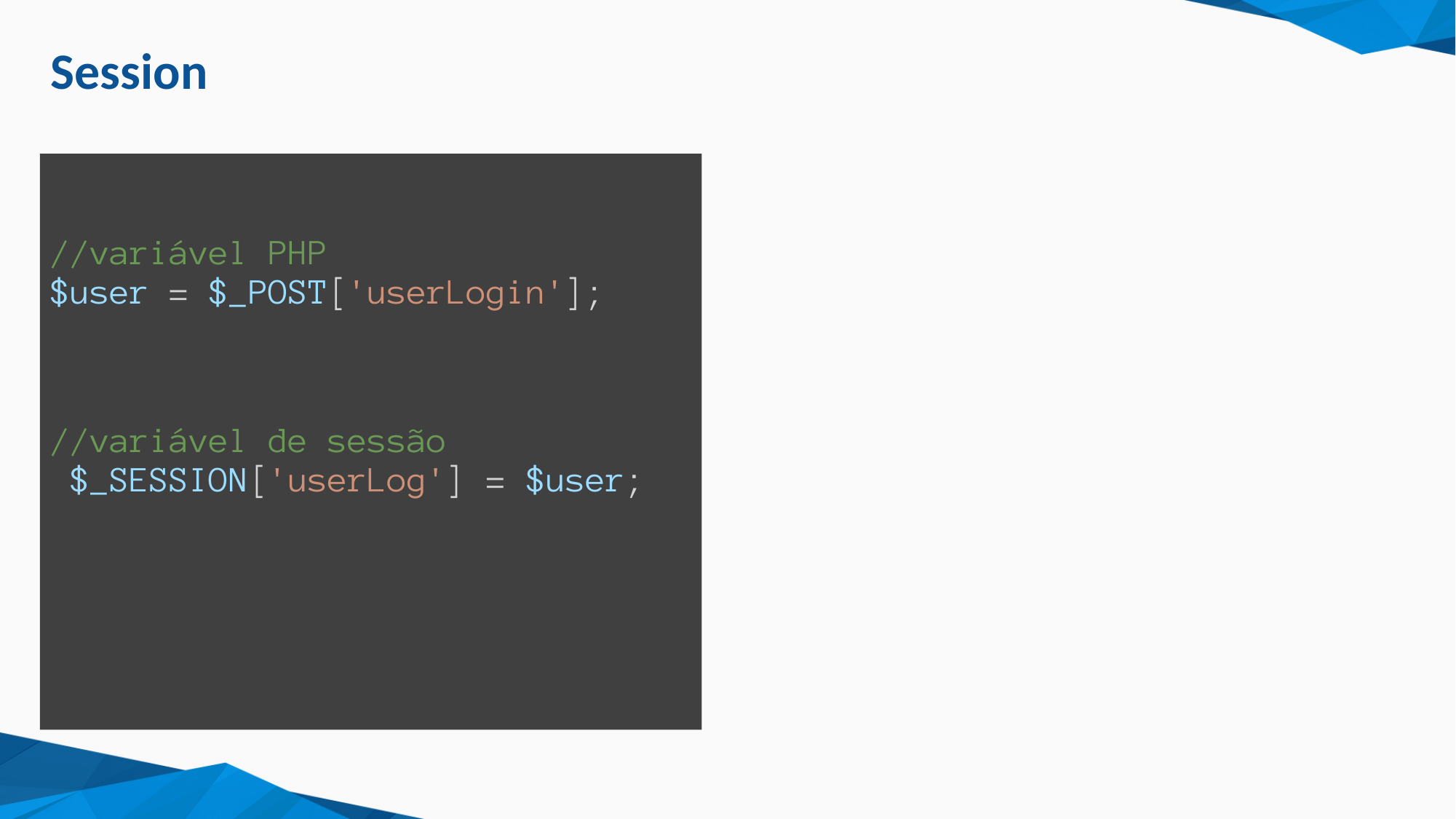

# Session

//variável PHP
$user = $_POST['userLogin'];
//variável de sessão
 $_SESSION['userLog'] = $user;